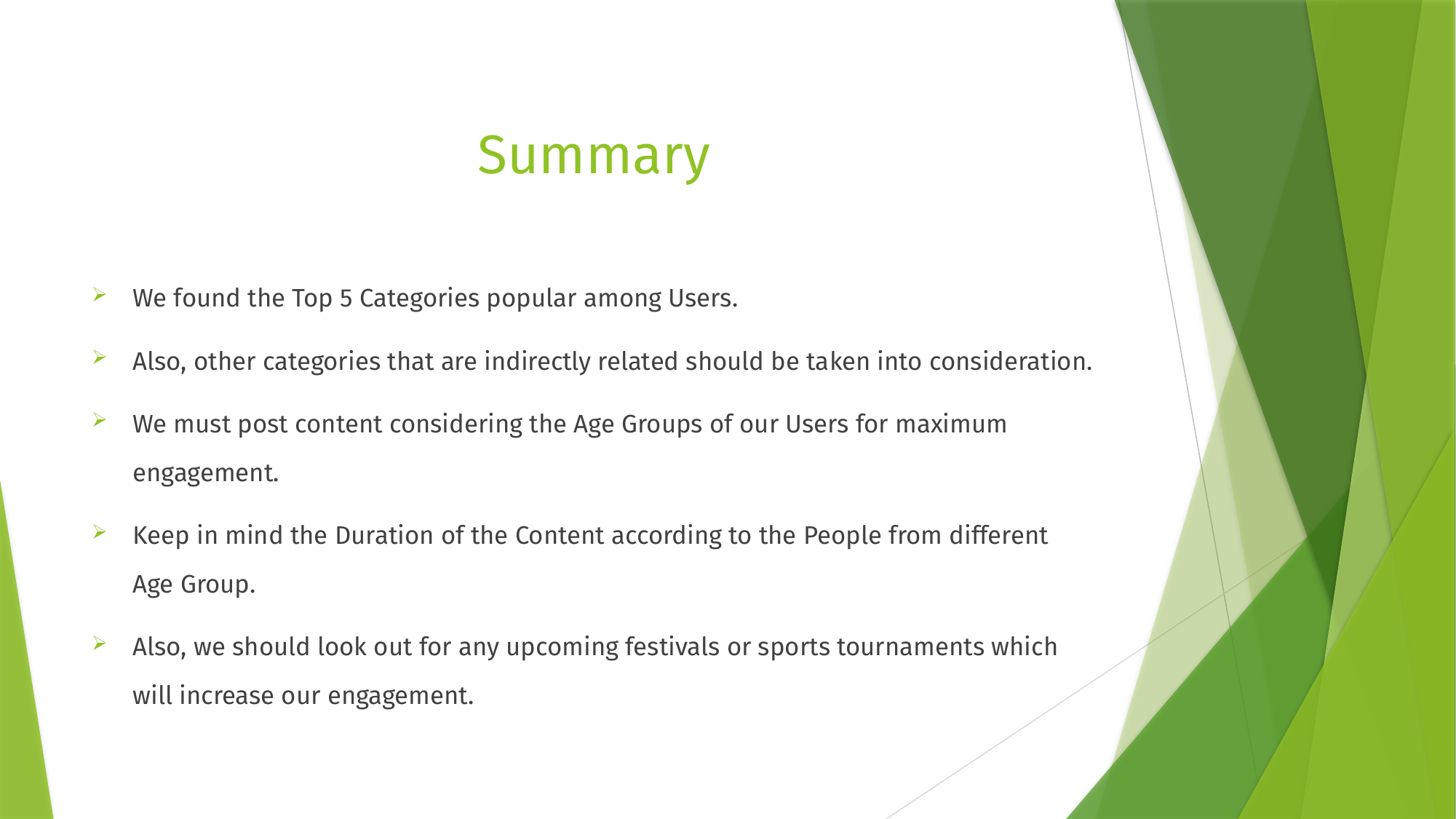

# Summary
We found the Top 5 Categories popular among Users.
Also, other categories that are indirectly related should be taken into consideration.
We must post content considering the Age Groups of our Users for maximum engagement.
Keep in mind the Duration of the Content according to the People from different Age Group.
Also, we should look out for any upcoming festivals or sports tournaments which will increase our engagement.